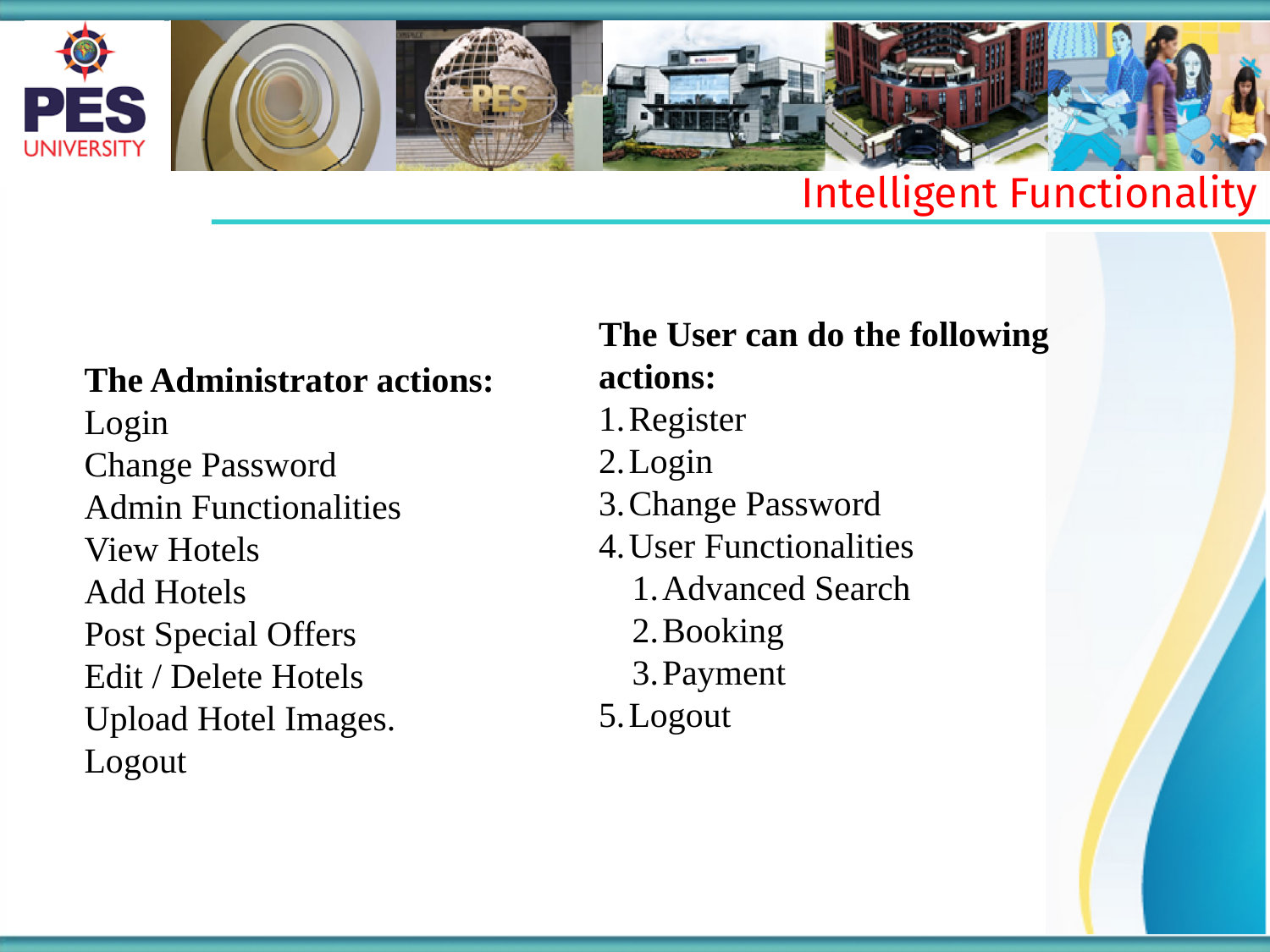

The User can do the following actions:
Register
Login
Change Password
User Functionalities
Advanced Search
Booking
Payment
Logout

The Administrator actions:
Login
Change Password
Admin Functionalities
View Hotels
Add Hotels
Post Special Offers
Edit / Delete Hotels
Upload Hotel Images.
Logout
Intelligent Functionality